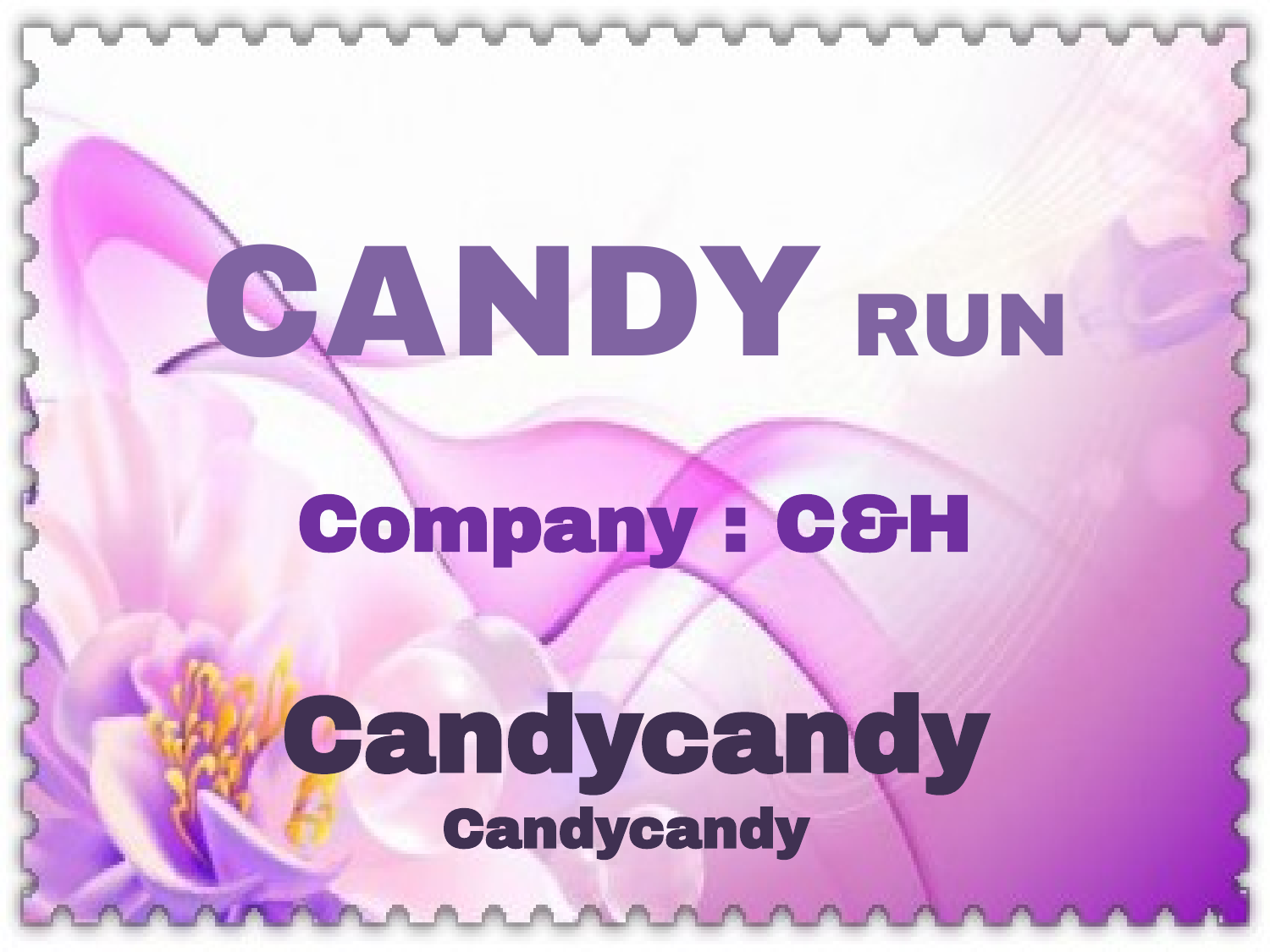

# CANDY RUN
Company : C&H

Candycandy Candycandy